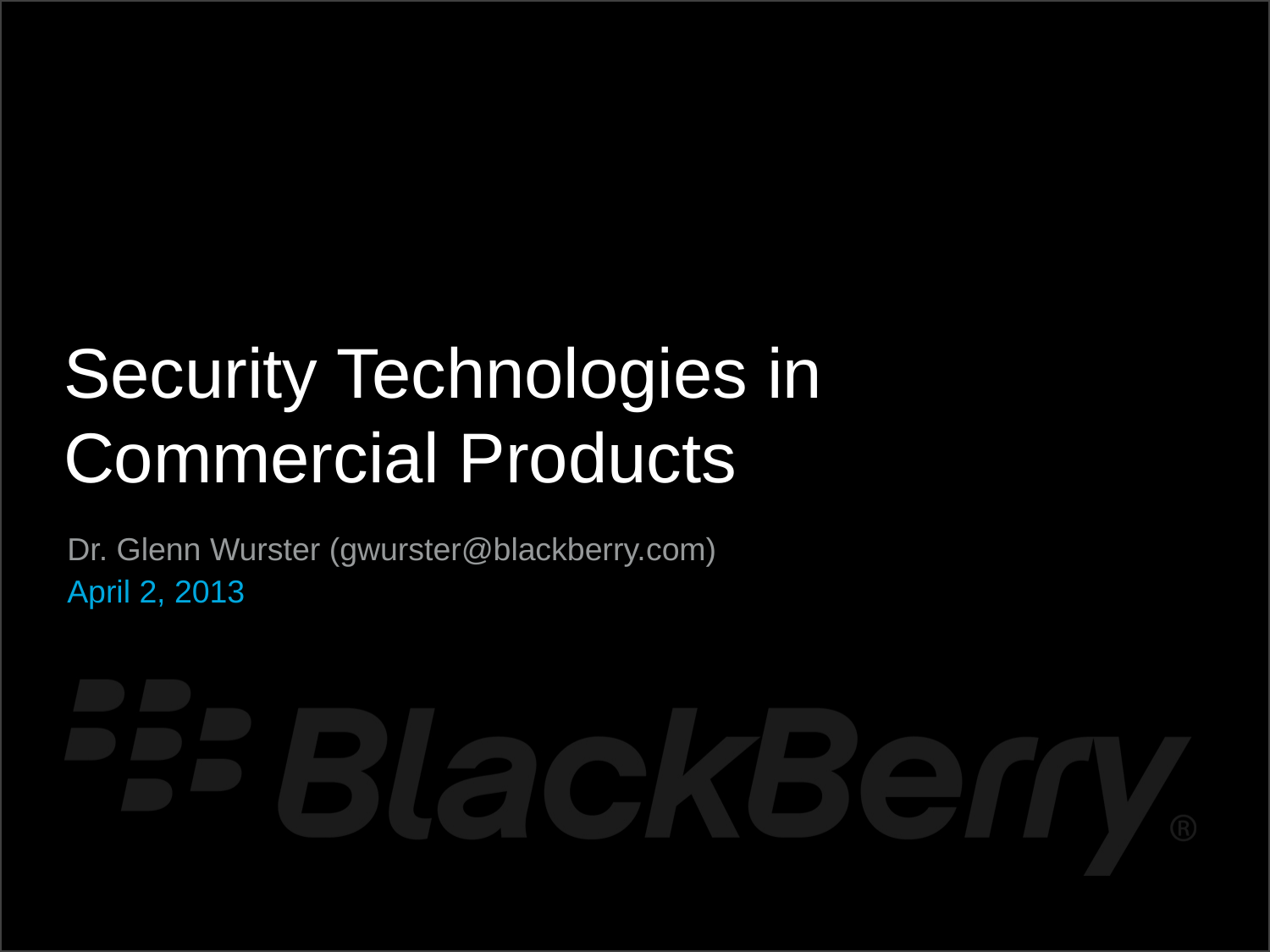

# Security Technologies in Commercial Products
Dr. Glenn Wurster (gwurster@blackberry.com)
April 2, 2013